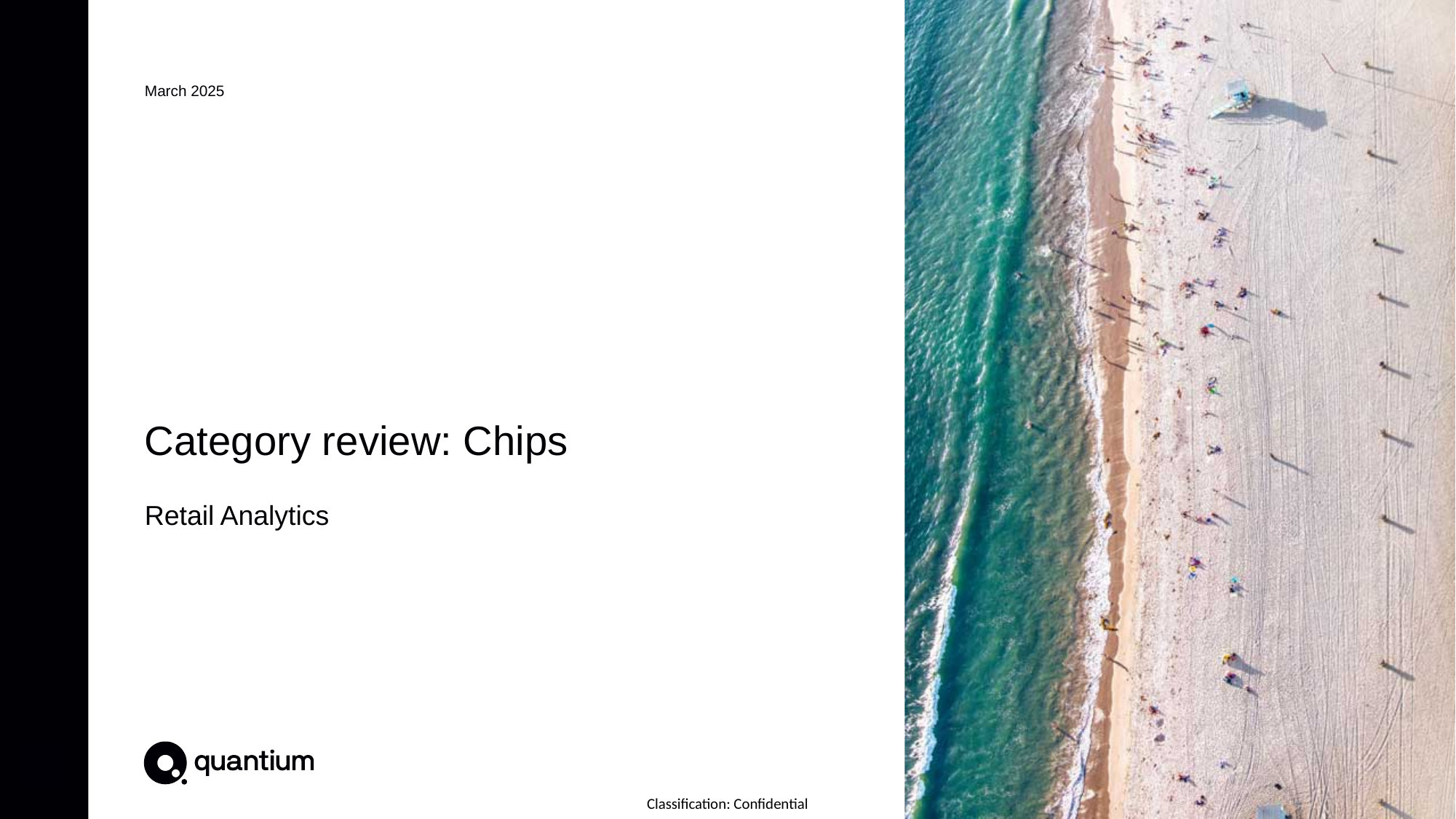

March 2025

# Category review: Chips
Retail Analytics